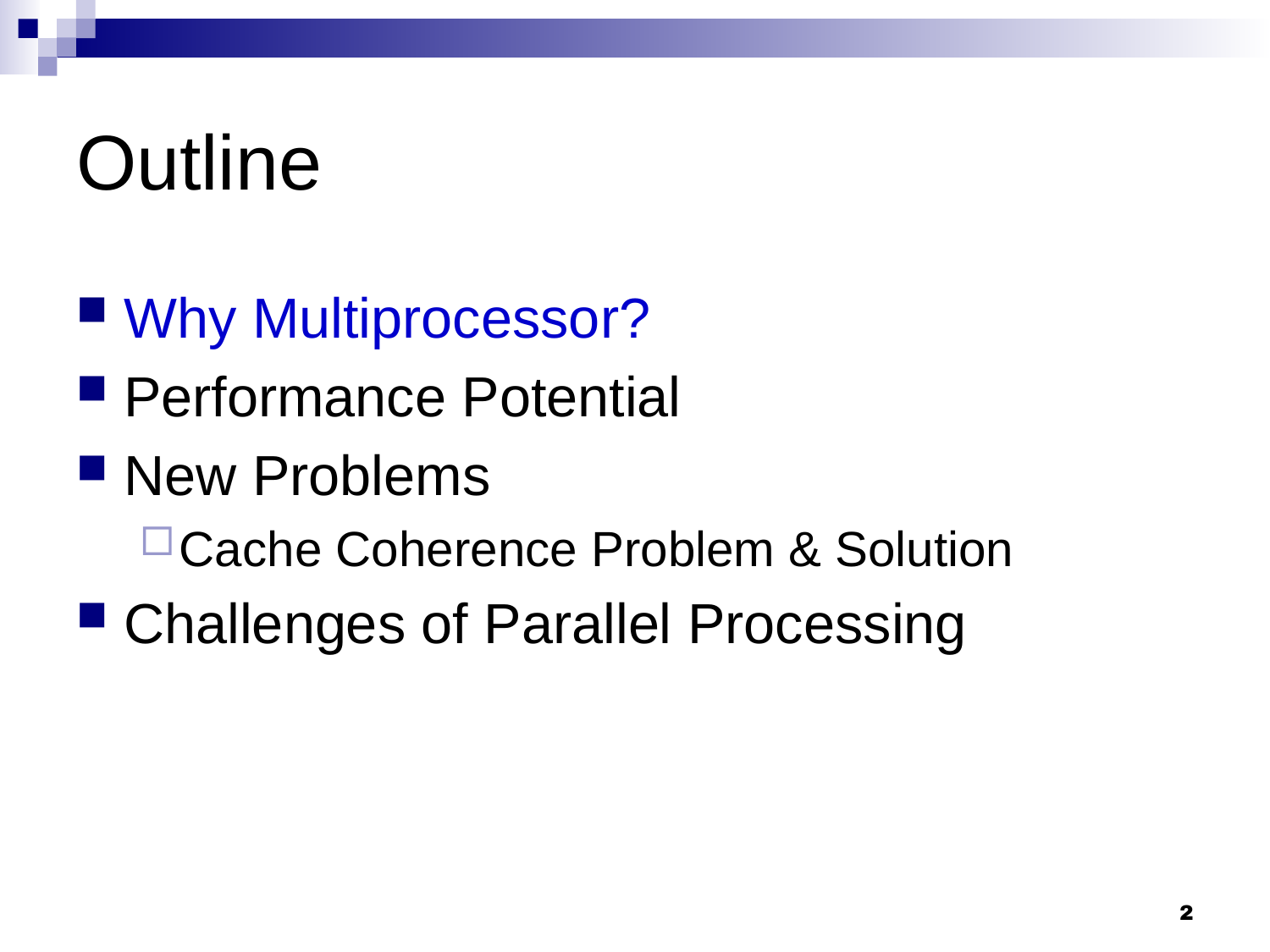

# Outline
Why Multiprocessor?
Performance Potential
New Problems
Cache Coherence Problem & Solution
Challenges of Parallel Processing
2